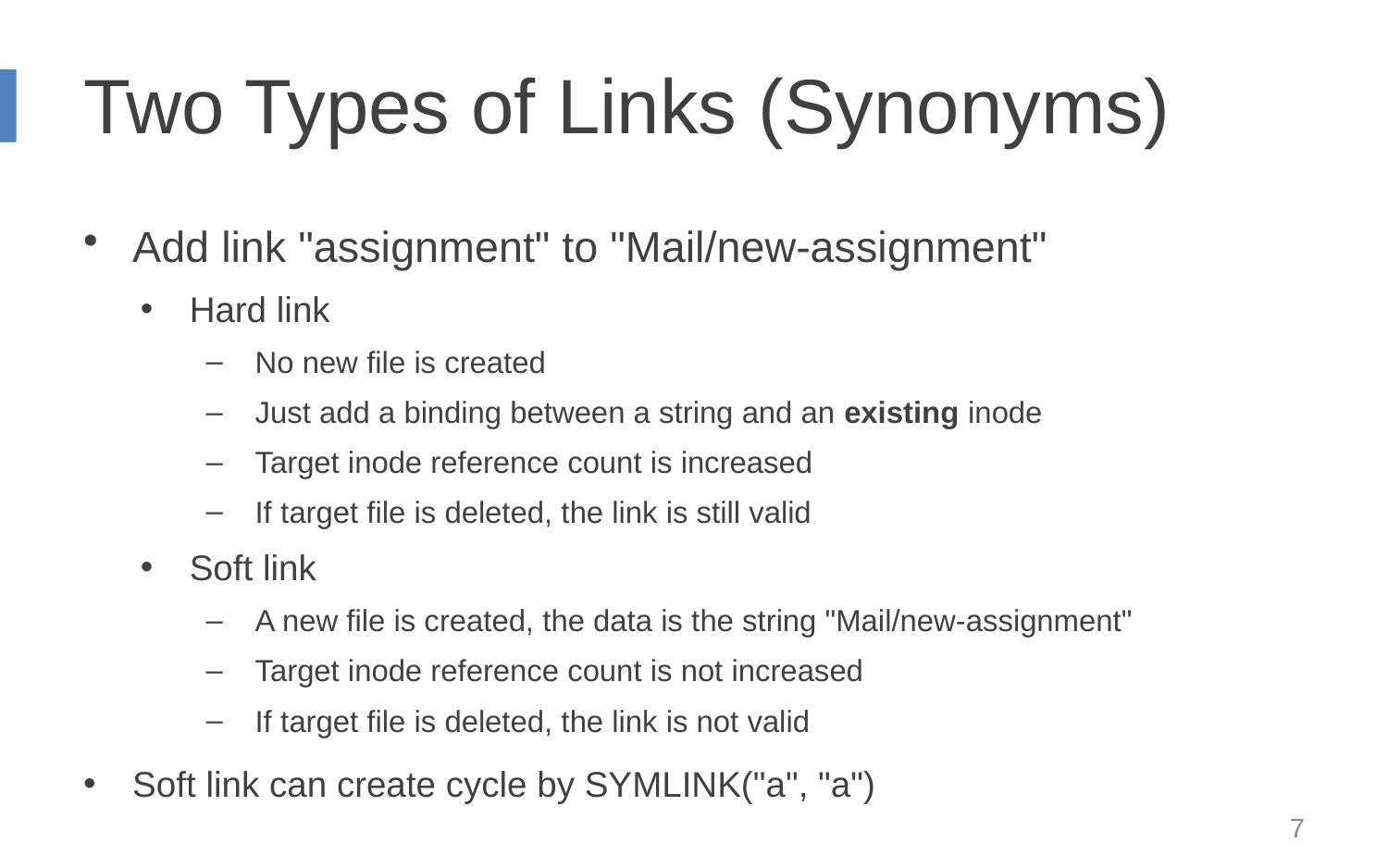

# Two Types of Links (Synonyms)
Add link "assignment" to "Mail/new-assignment"
Hard link
No new file is created
Just add a binding between a string and an existing inode
Target inode reference count is increased
If target file is deleted, the link is still valid
Soft link
A new file is created, the data is the string "Mail/new-assignment"
Target inode reference count is not increased
If target file is deleted, the link is not valid
Soft link can create cycle by SYMLINK("a", "a")
7